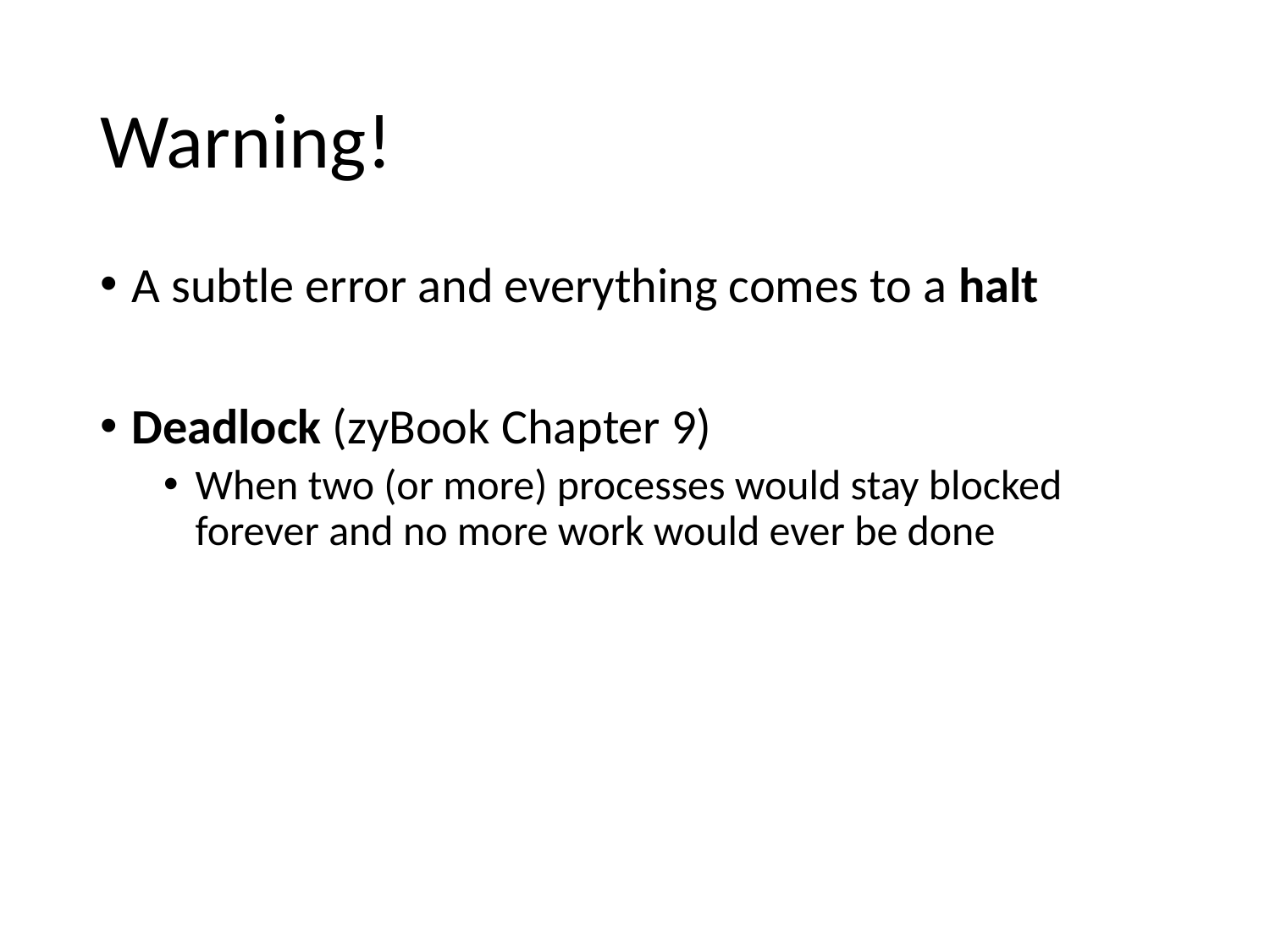

# Warning!
A subtle error and everything comes to a halt

Deadlock (zyBook Chapter 9)
When two (or more) processes would stay blocked forever and no more work would ever be done